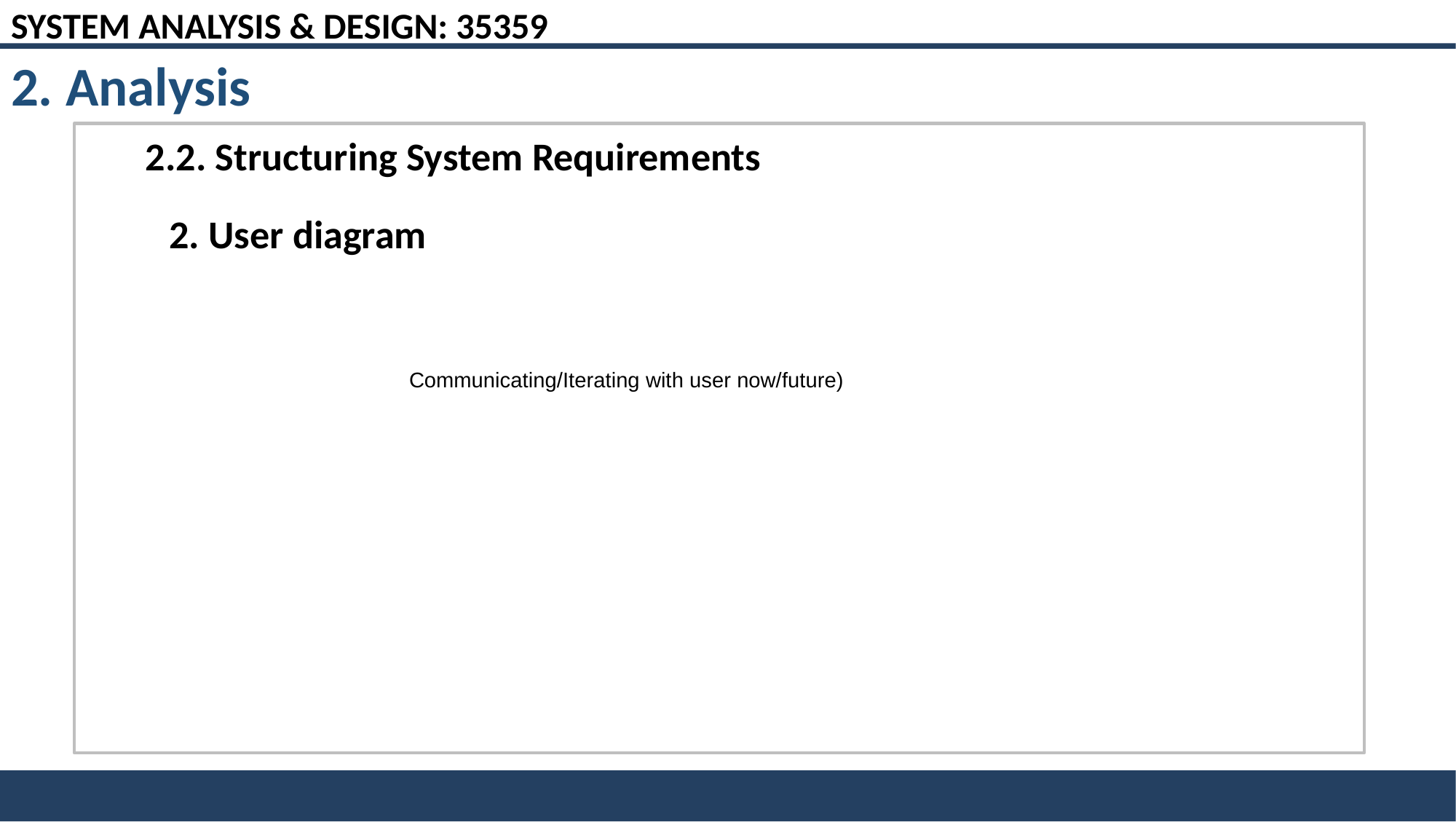

SYSTEM ANALYSIS & DESIGN: 35359

2. Analysis

2.2. Structuring System Requirements
2. User diagram
Communicating/Iterating with user now/future)